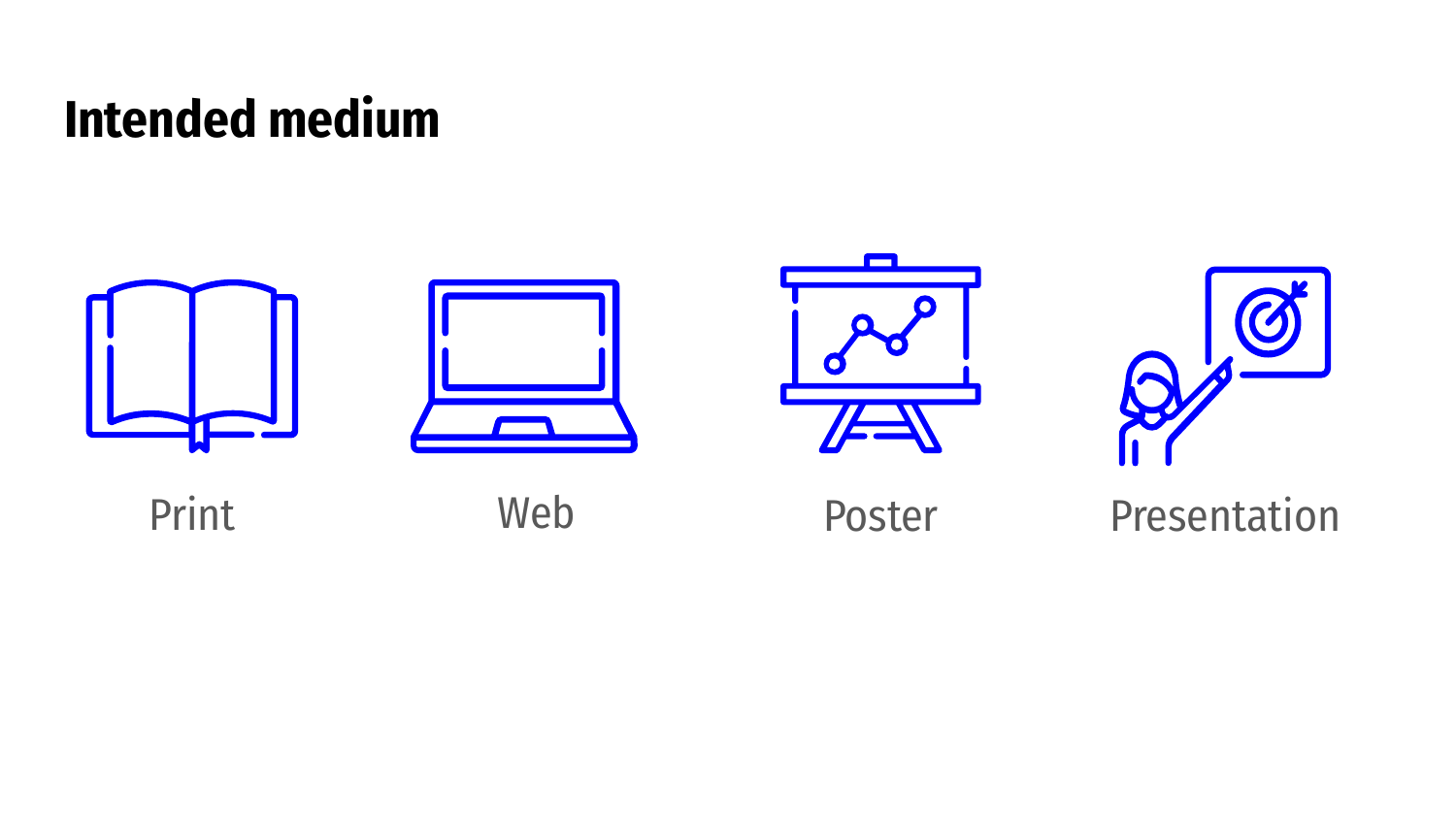

# Intended medium

Web
Print
Presentation
Poster